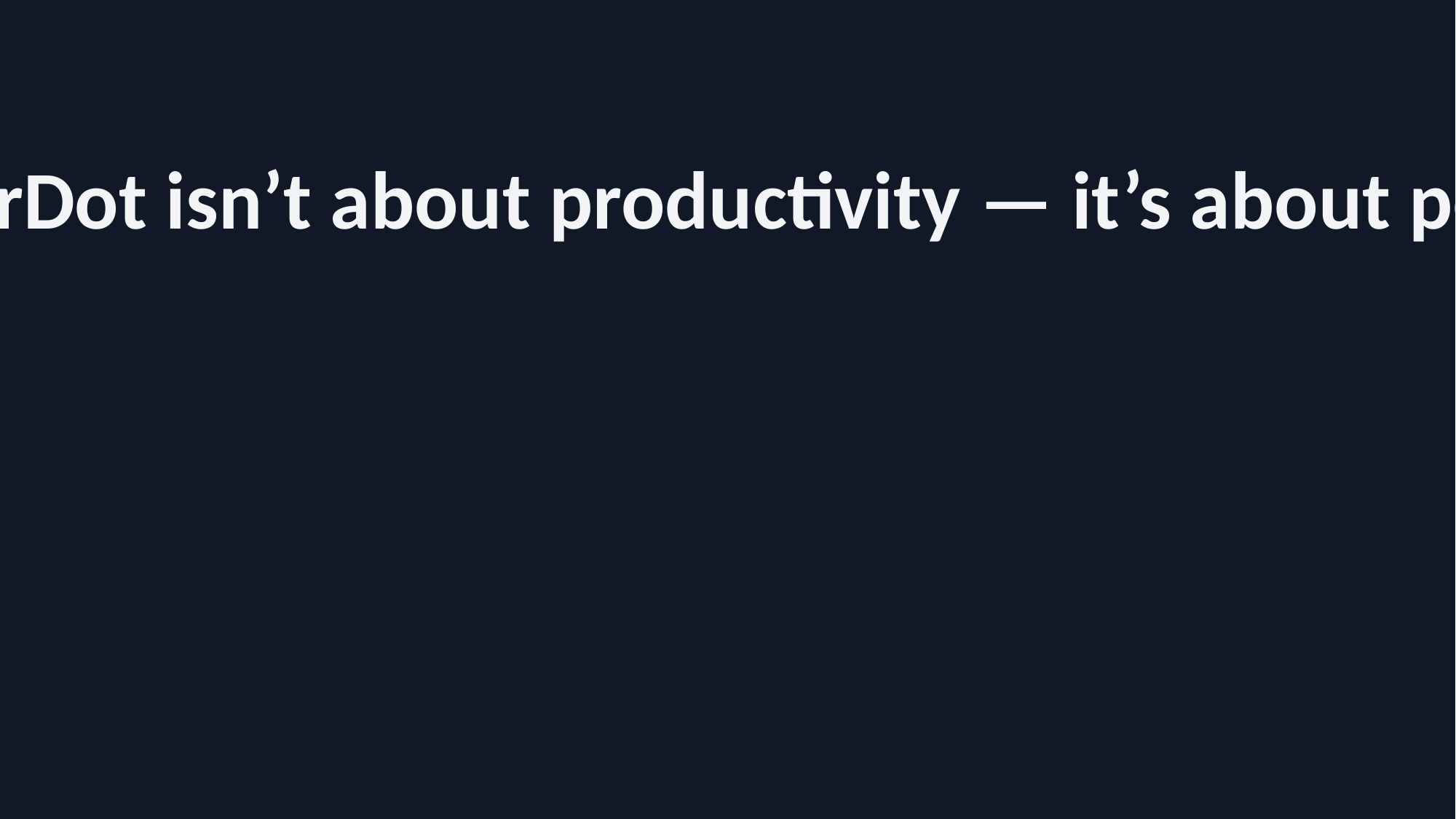

HarborDot isn’t about productivity — it’s about peace.